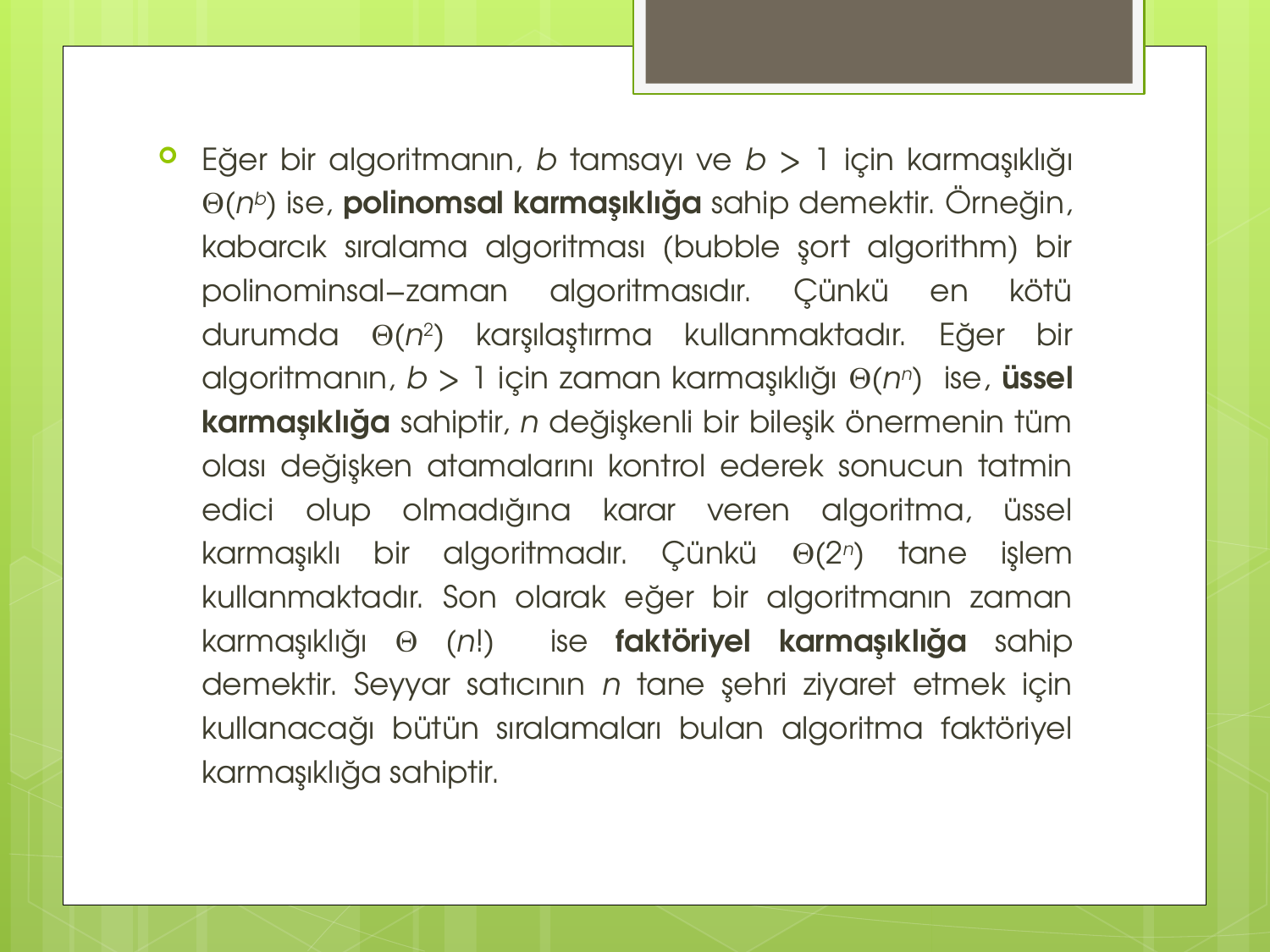

Eğer bir algoritmanın, b tamsayı ve b > 1 için karmaşıklığı Θ(nb) ise, polinomsal karmaşıklığa sahip demektir. Örneğin, kabarcık sıralama algoritması (bubble şort algorithm) bir polinominsal−zaman algoritmasıdır. Çünkü en kötü durumda Θ(n2) karşılaştırma kullanmaktadır. Eğer bir algoritmanın, b > 1 için zaman karmaşıklığı Θ(nn)  ise, üssel karmaşıklığa sahiptir, n değişkenli bir bileşik önermenin tüm olası değişken atamalarını kontrol ederek sonucun tatmin edici olup olmadığına karar veren algoritma, üssel karmaşıklı bir algoritmadır. Çünkü Θ(2n) tane işlem kullanmaktadır. Son olarak eğer bir algoritmanın zaman karmaşıklığı Θ (n!)  ise faktöriyel karmaşıklığa sahip demektir. Seyyar satıcının n tane şehri ziyaret etmek için kullanacağı bütün sıralamaları bulan algoritma faktöriyel karmaşıklığa sahiptir.